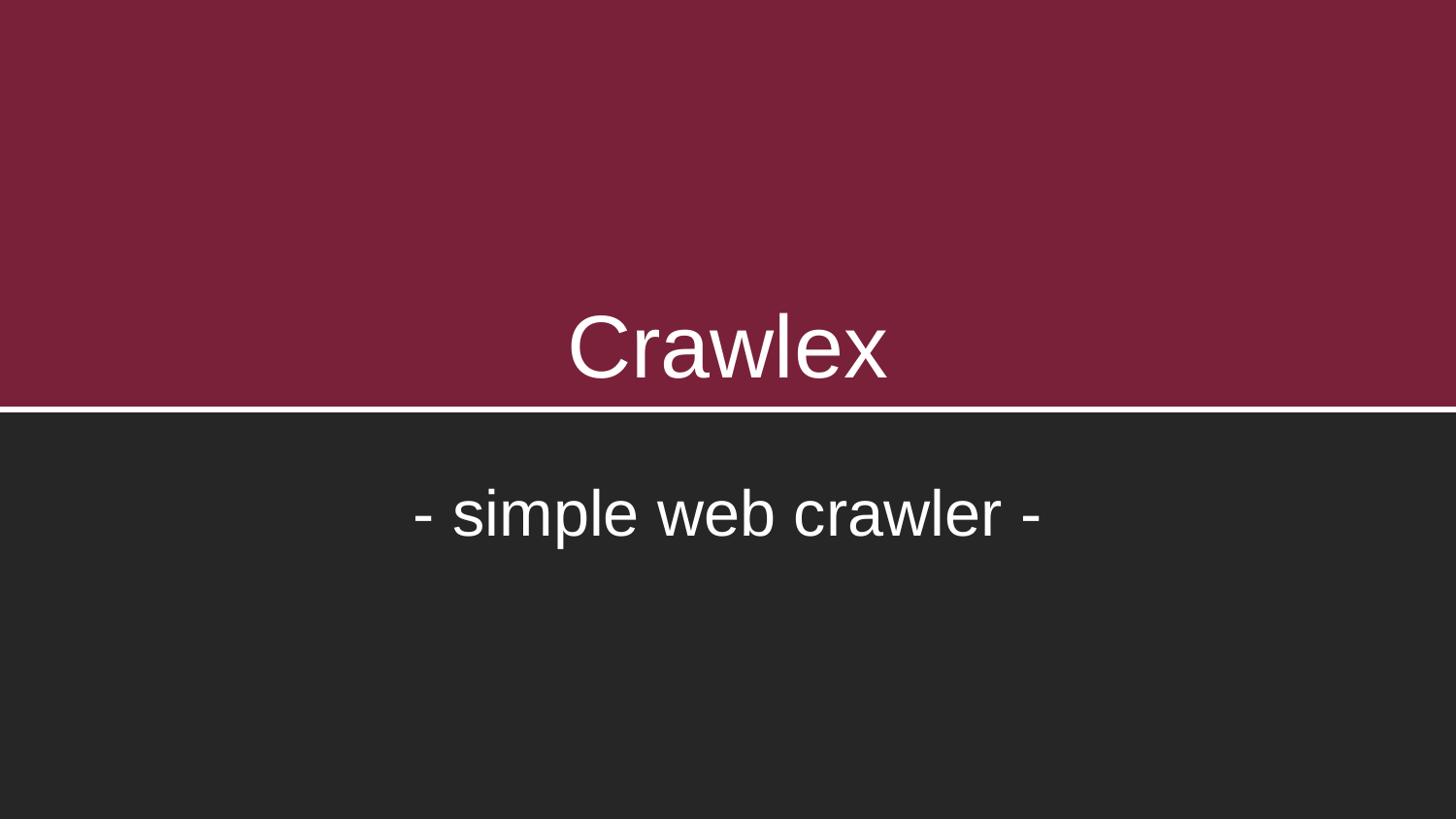

# Crawlex

- simple web crawler -